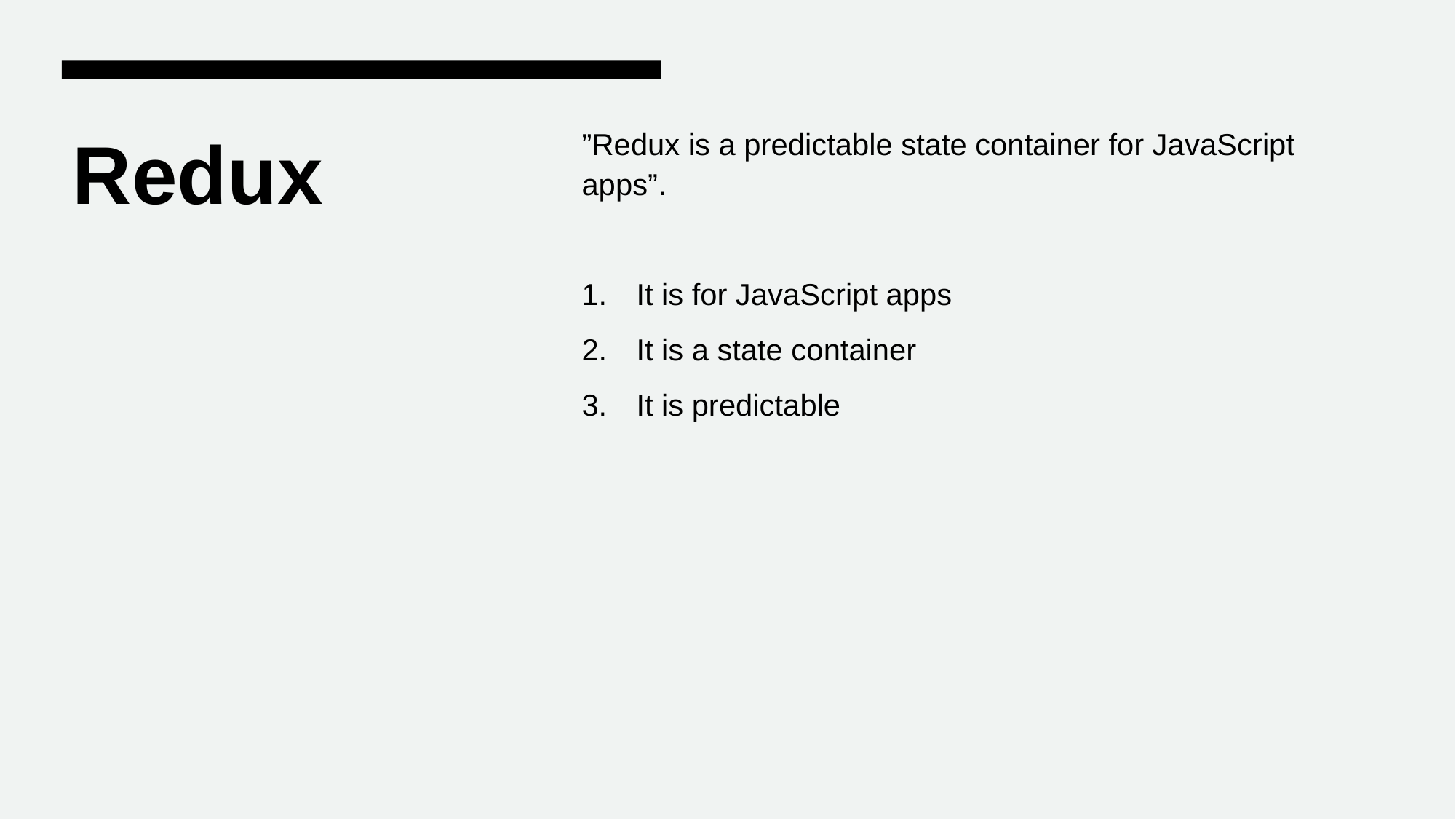

”Redux is a predictable state container for JavaScript apps”.

It is for JavaScript apps
It is a state container
It is predictable
# Redux